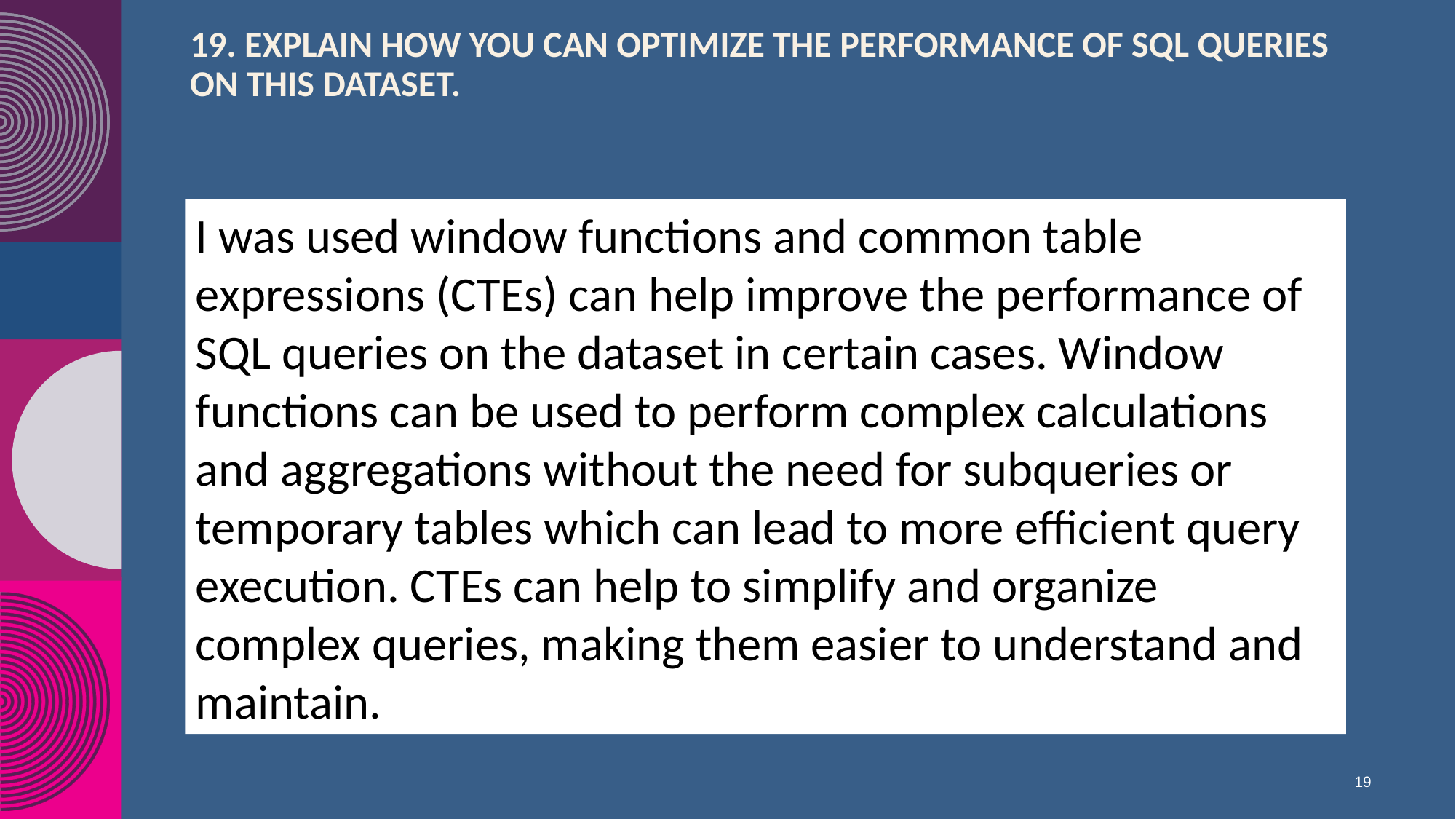

# 19. Explain how you can optimize the performance of SQL queries on this dataset.
I was used window functions and common table expressions (CTEs) can help improve the performance of SQL queries on the dataset in certain cases. Window functions can be used to perform complex calculations and aggregations without the need for subqueries or temporary tables which can lead to more efficient query execution. CTEs can help to simplify and organize complex queries, making them easier to understand and maintain.
19